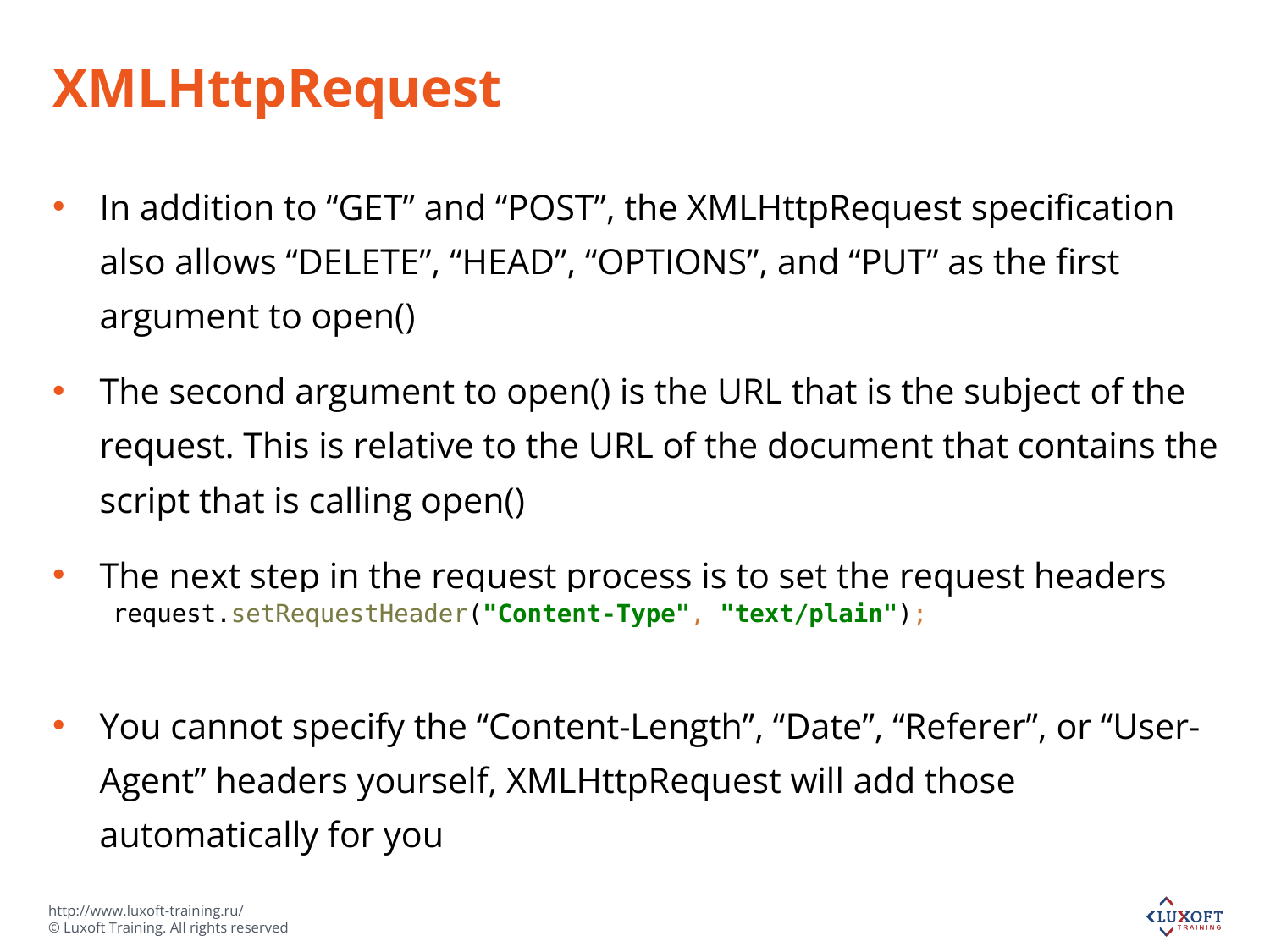

# XMLHttpRequest
In addition to “GET” and “POST”, the XMLHttpRequest specification also allows “DELETE”, “HEAD”, “OPTIONS”, and “PUT” as the first argument to open()
The second argument to open() is the URL that is the subject of the request. This is relative to the URL of the document that contains the script that is calling open()
The next step in the request process is to set the request headers

You cannot specify the “Content-Length”, “Date”, “Referer”, or “User-Agent” headers yourself, XMLHttpRequest will add those automatically for you
request.setRequestHeader("Content-Type", "text/plain");